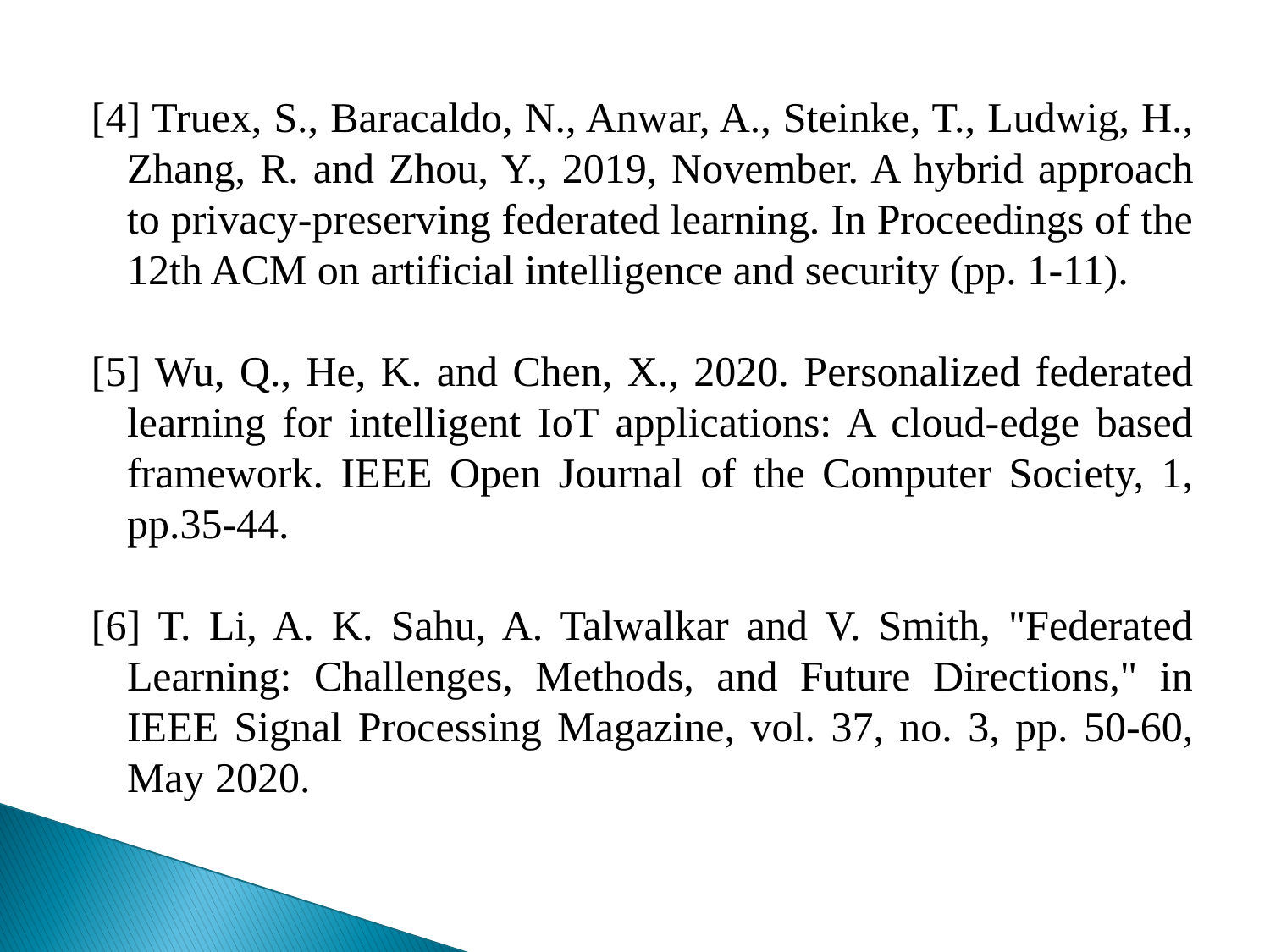

[4] Truex, S., Baracaldo, N., Anwar, A., Steinke, T., Ludwig, H., Zhang, R. and Zhou, Y., 2019, November. A hybrid approach to privacy-preserving federated learning. In Proceedings of the 12th ACM on artificial intelligence and security (pp. 1-11).

[5] Wu, Q., He, K. and Chen, X., 2020. Personalized federated learning for intelligent IoT applications: A cloud-edge based framework. IEEE Open Journal of the Computer Society, 1, pp.35-44.

[6] T. Li, A. K. Sahu, A. Talwalkar and V. Smith, "Federated Learning: Challenges, Methods, and Future Directions," in IEEE Signal Processing Magazine, vol. 37, no. 3, pp. 50-60, May 2020.